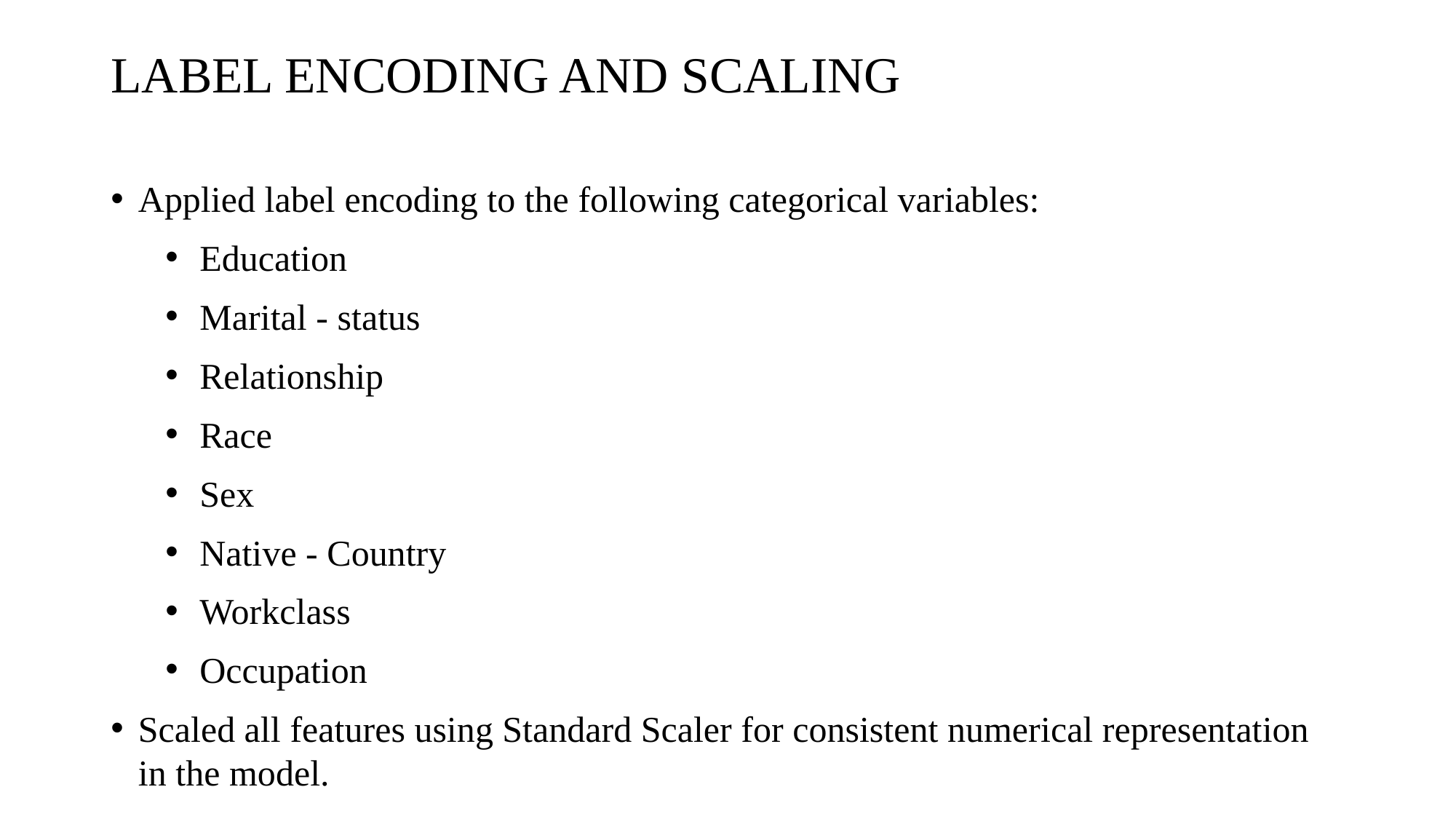

# LABEL ENCODING AND SCALING
Applied label encoding to the following categorical variables:
Education
Marital - status
Relationship
Race
Sex
Native - Country
Workclass
Occupation
Scaled all features using Standard Scaler for consistent numerical representation in the model.